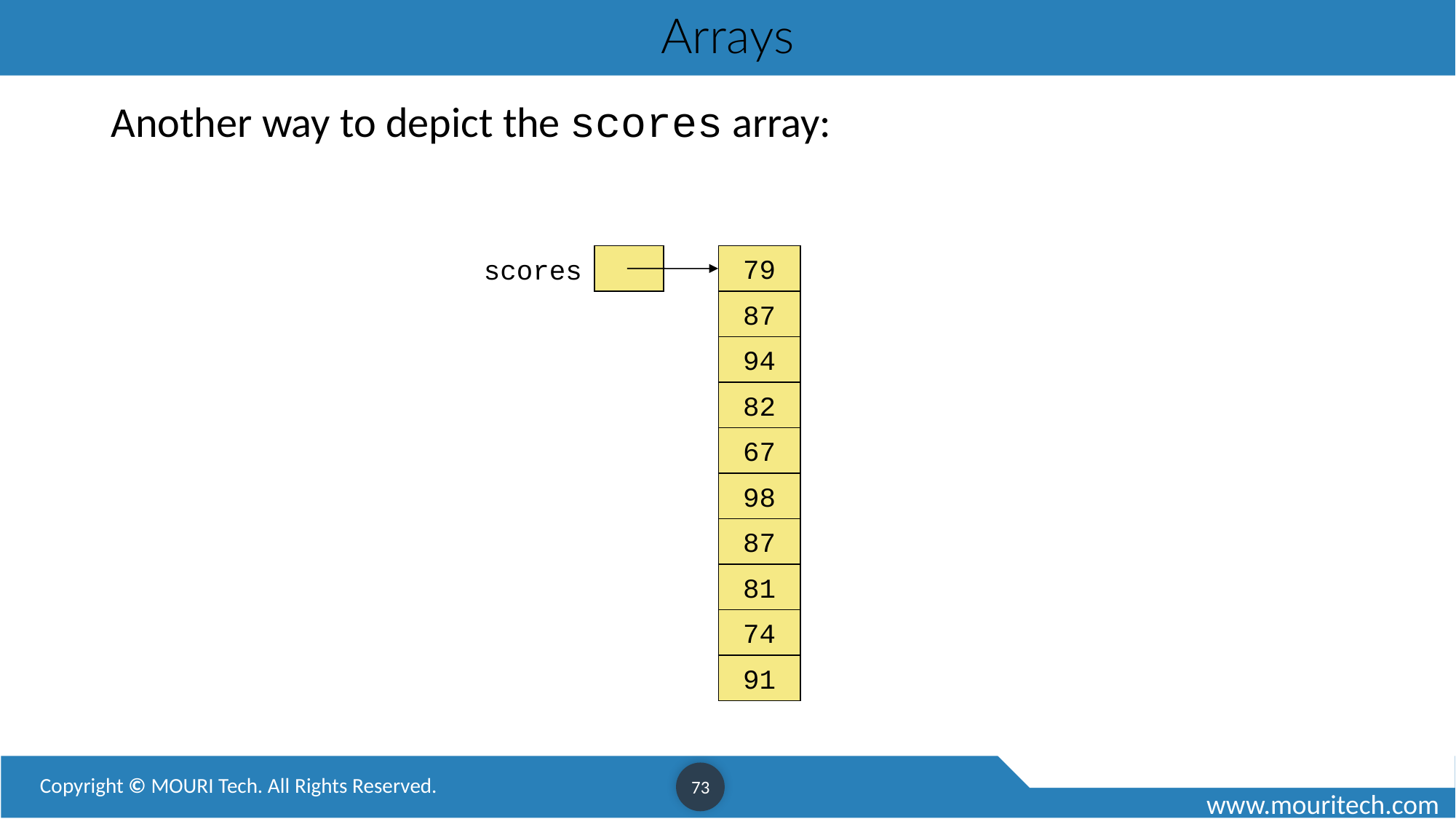

# Arrays
Another way to depict the scores array:

79
scores

87
94
82
67
98
87
81
74
91
73